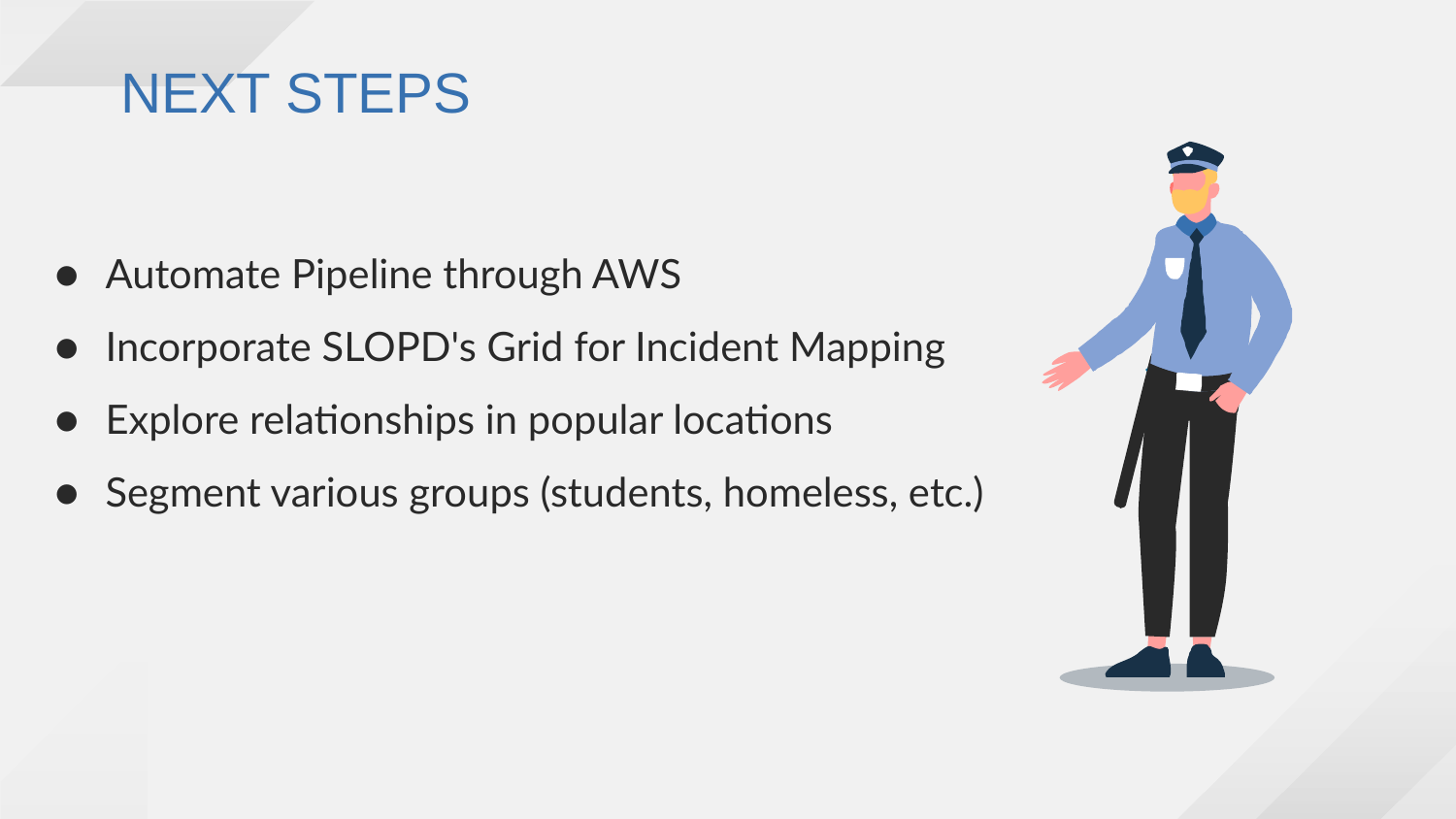

# NEXT STEPS

Automate Pipeline through AWS
Incorporate SLOPD's Grid for Incident Mapping
Explore relationships in popular locations
Segment various groups (students, homeless, etc.)